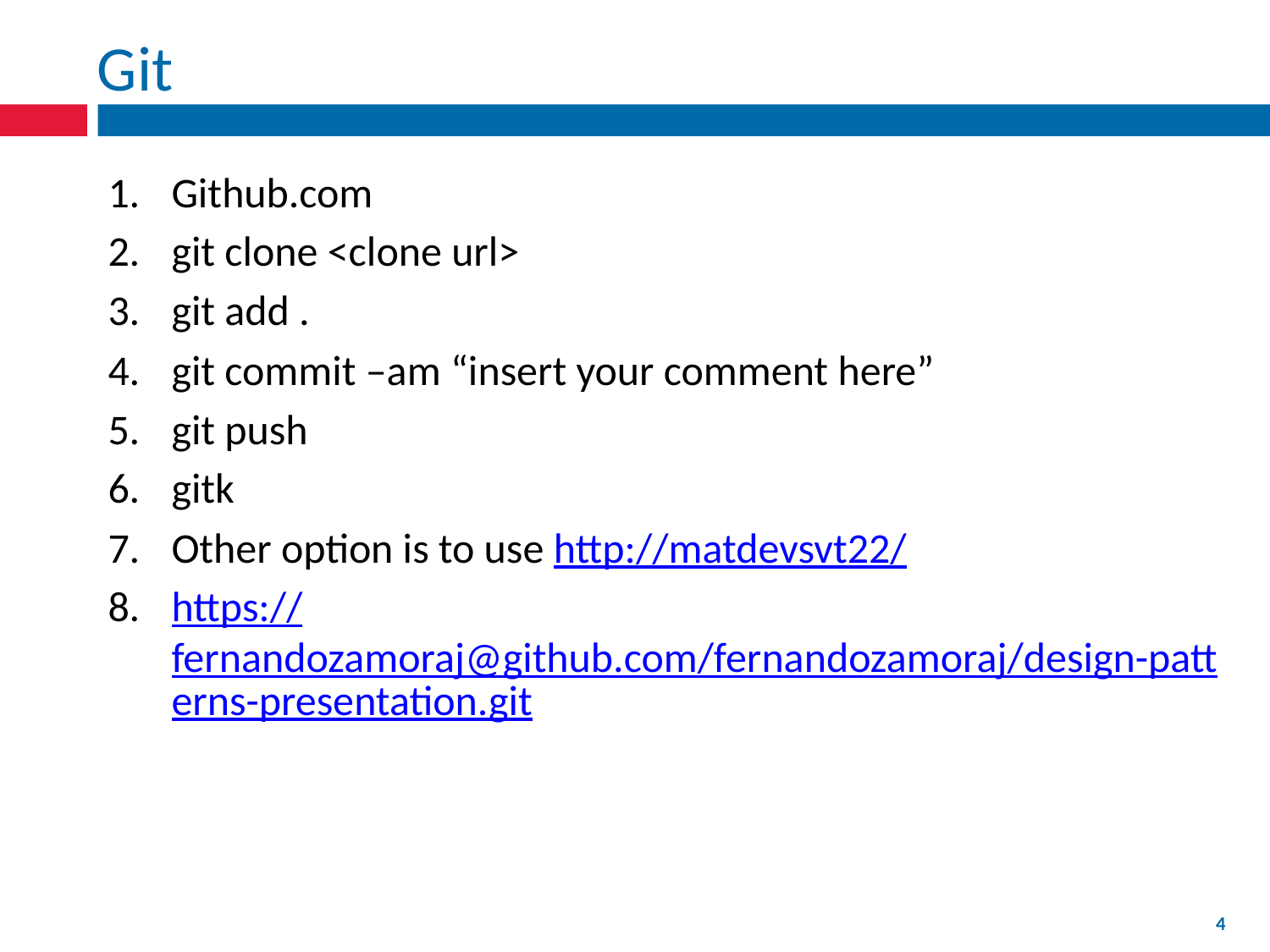

# Git
Github.com
git clone <clone url>
git add .
git commit –am “insert your comment here”
5. 	git push
6.	gitk
Other option is to use http://matdevsvt22/
https://fernandozamoraj@github.com/fernandozamoraj/design-patterns-presentation.git